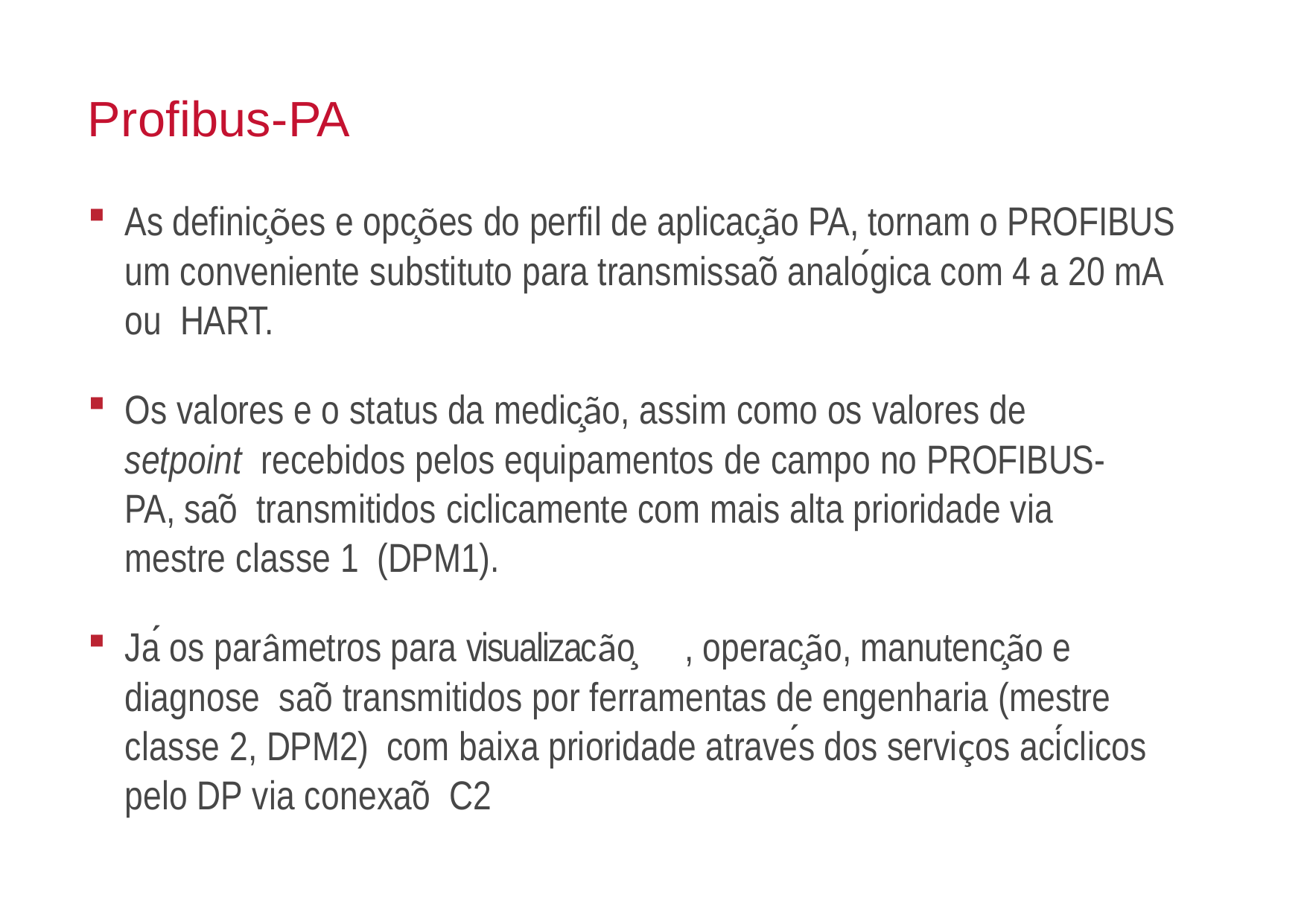

# Profibus-PA
As definições e opções do perfil de aplicação PA, tornam o PROFIBUS  um conveniente substituto para transmissão analógica com 4 a 20 mA ou  HART.
Os valores e o status da medição, assim como os valores de setpoint  recebidos pelos equipamentos de campo no PROFIBUS-PA, são  transmitidos ciclicamente com mais alta prioridade via mestre classe 1  (DPM1).
Já os parâmetros para visualizacão̧	, operação, manutenção e diagnose  são transmitidos por ferramentas de engenharia (mestre classe 2, DPM2)  com baixa prioridade através dos serviços acíclicos pelo DP via conexão  C2
FENG – ENGENHARIA DE CONTROLE E AUTOMAÇÃO